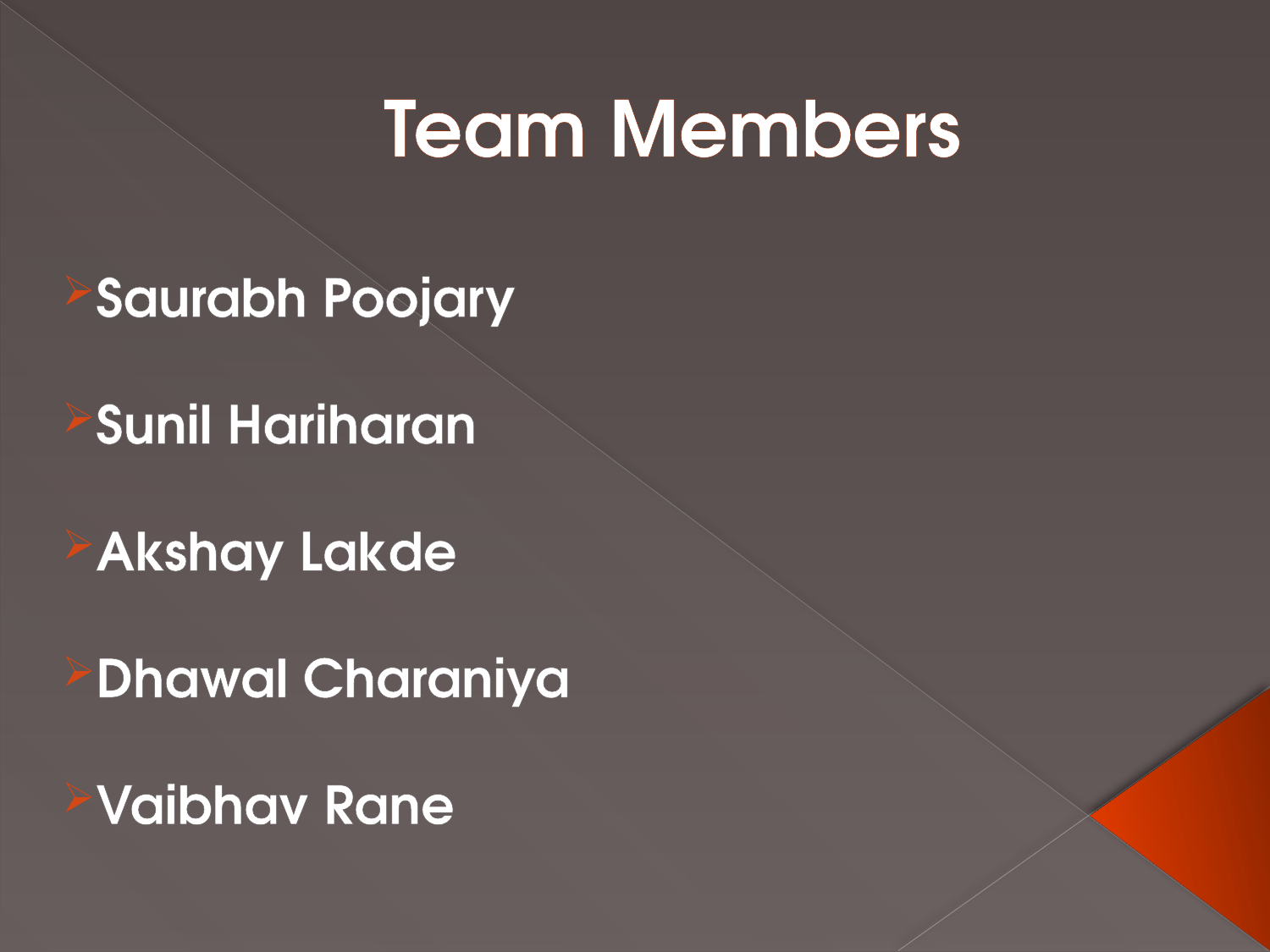

# Team Members
Saurabh Poojary

Sunil Hariharan

Akshay Lakde

Dhawal Charaniya

Vaibhav Rane